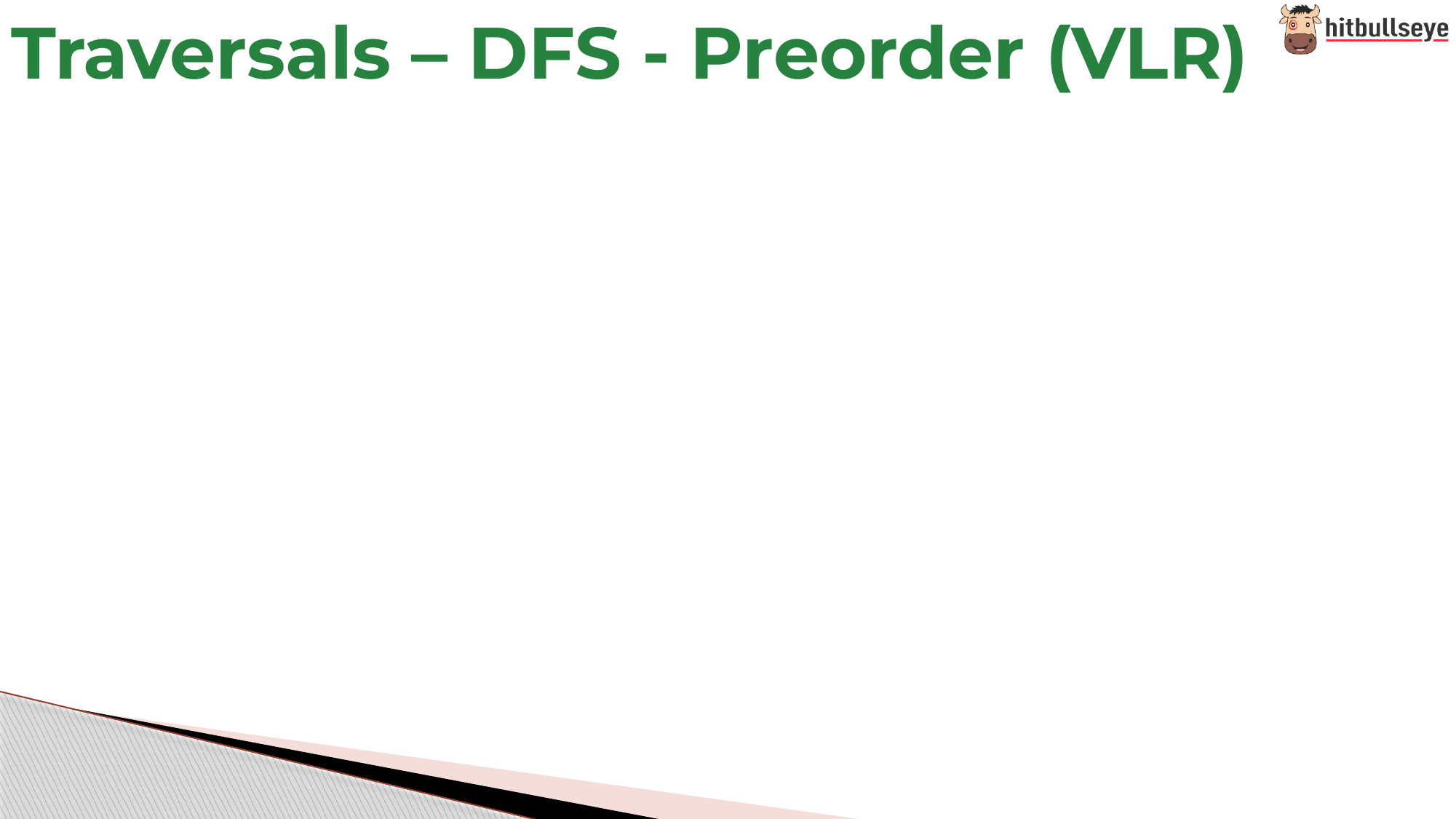

# Traversals – DFS - Preorder (VLR)